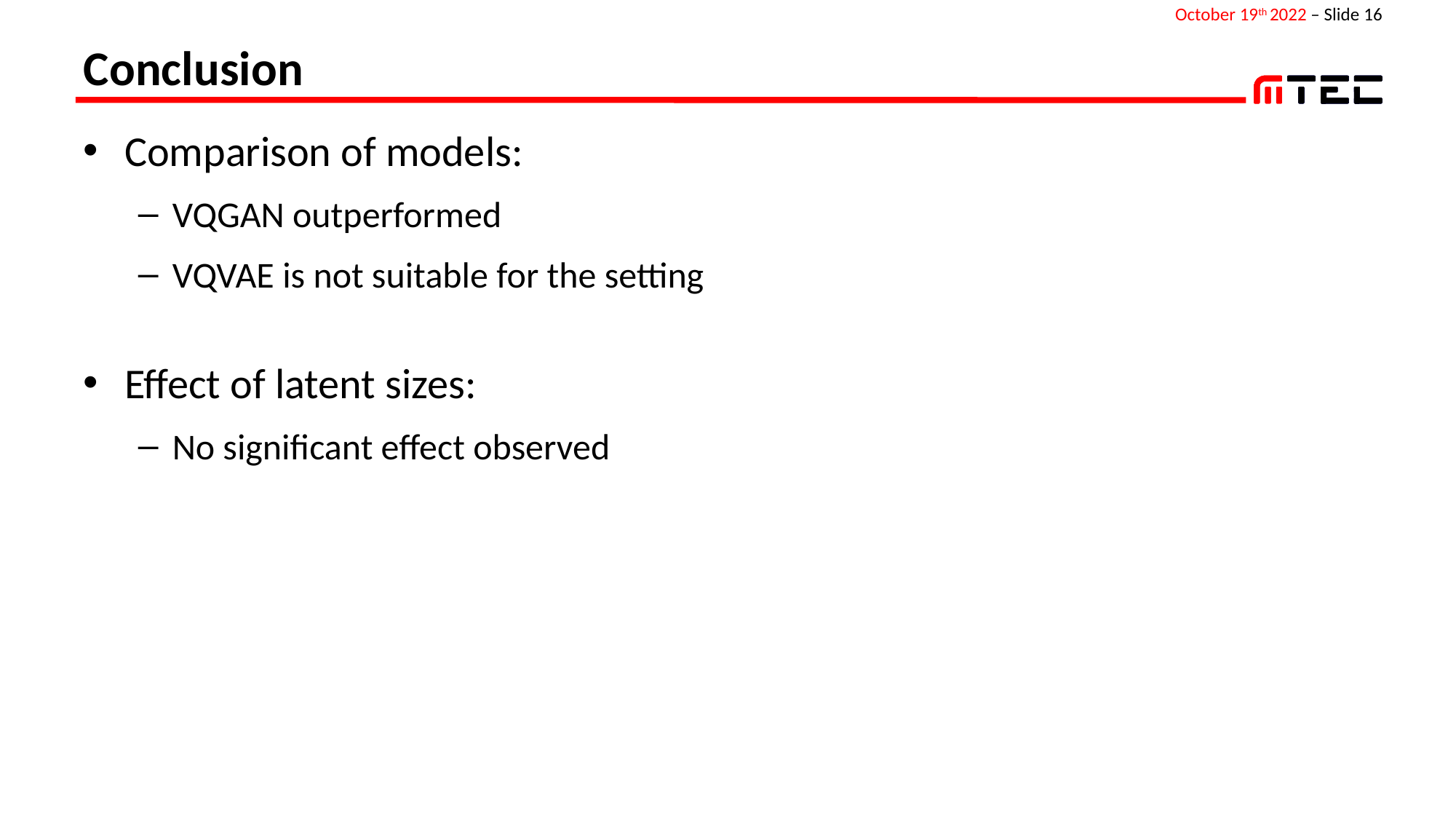

# Conclusion
Comparison of models:
VQGAN outperformed
VQVAE is not suitable for the setting
Effect of latent sizes:
No significant effect observed